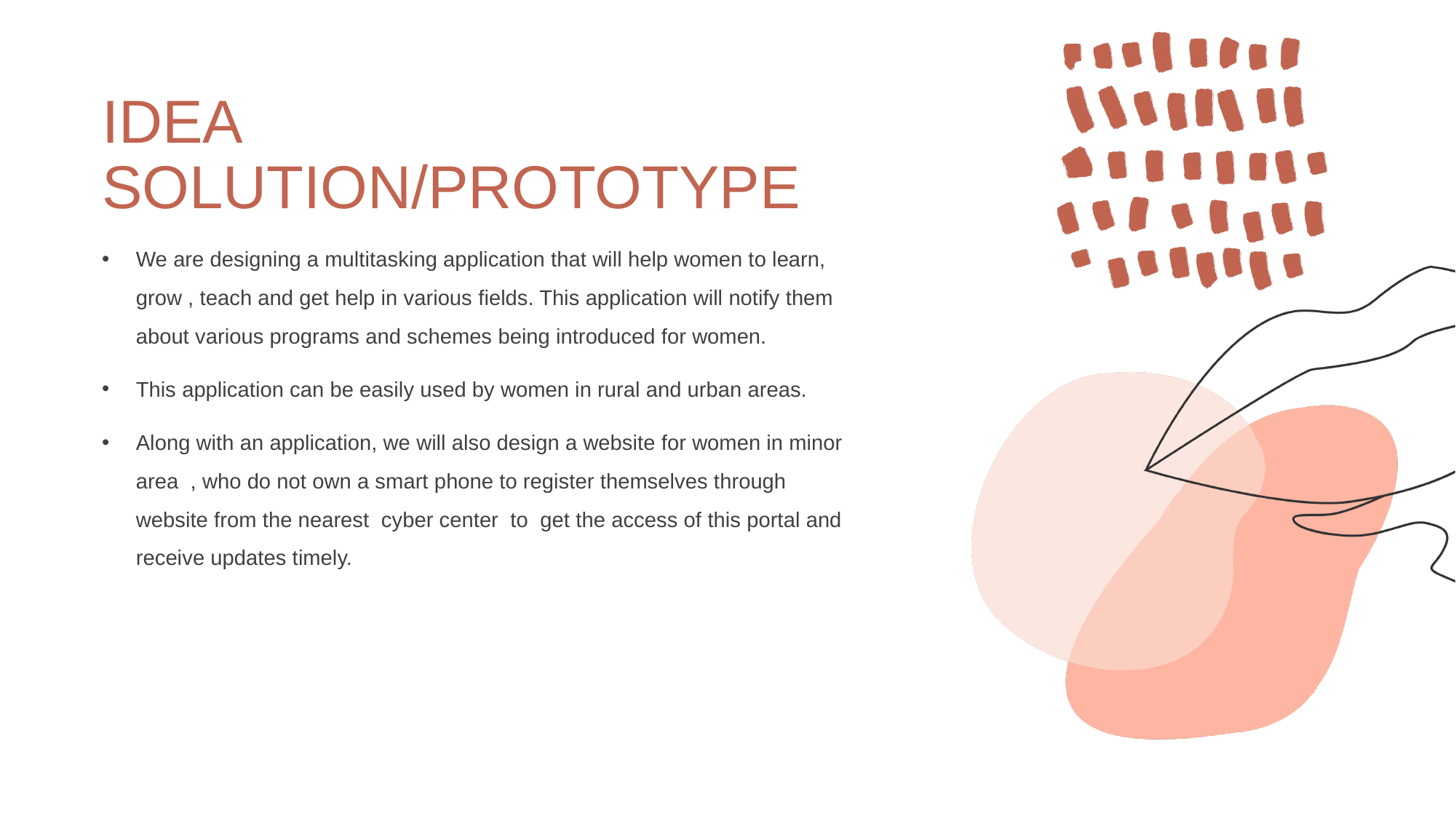

# IDEA SOLUTION/PROTOTYPE
We are designing a multitasking application that will help women to learn, grow , teach and get help in various fields. This application will notify them about various programs and schemes being introduced for women.
This application can be easily used by women in rural and urban areas.
Along with an application, we will also design a website for women in minor area  , who do not own a smart phone to register themselves through website from the nearest  cyber center  to  get the access of this portal and receive updates timely.